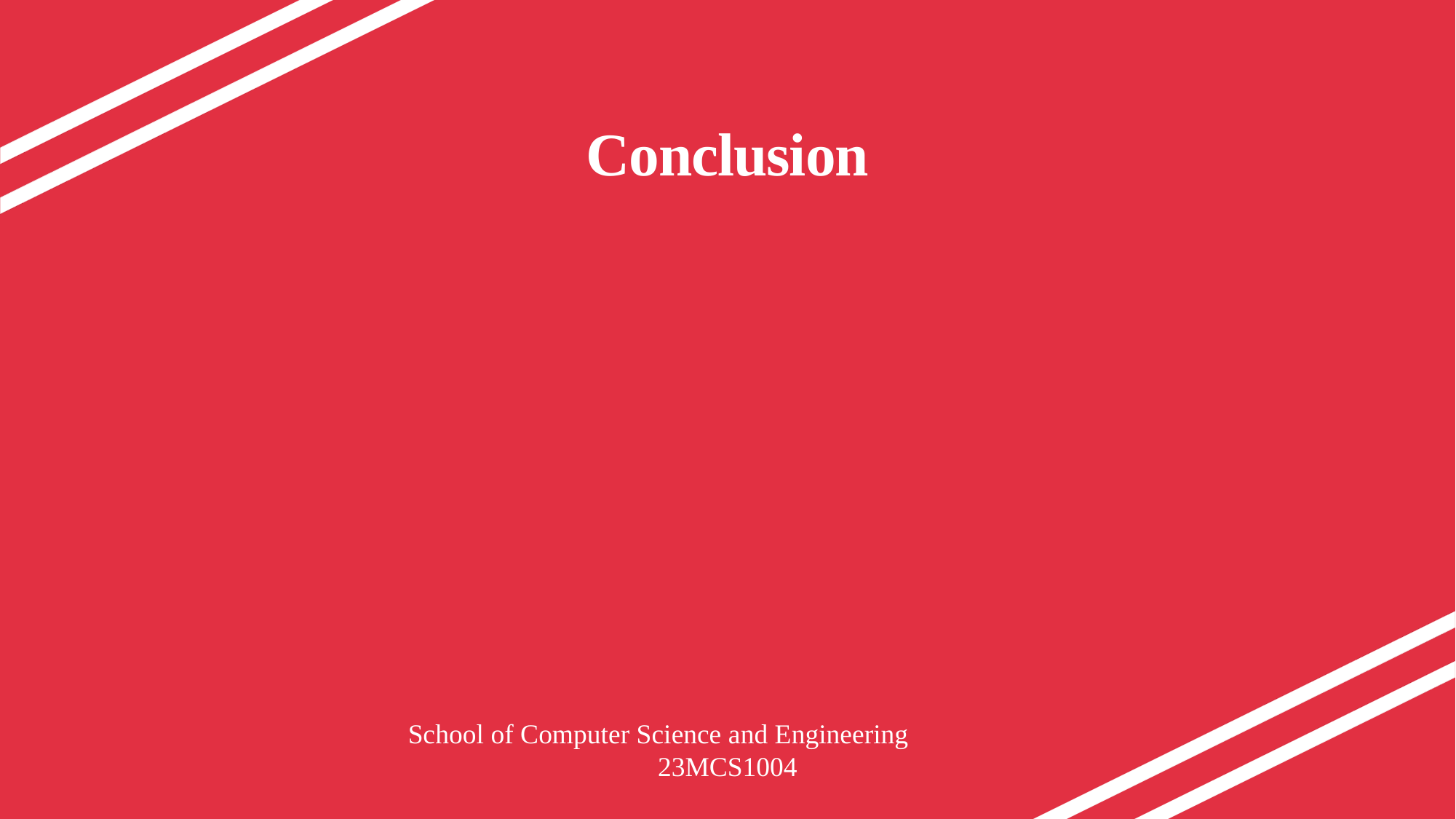

# Conclusion

School of Computer Science and Engineering                     23MCS1004